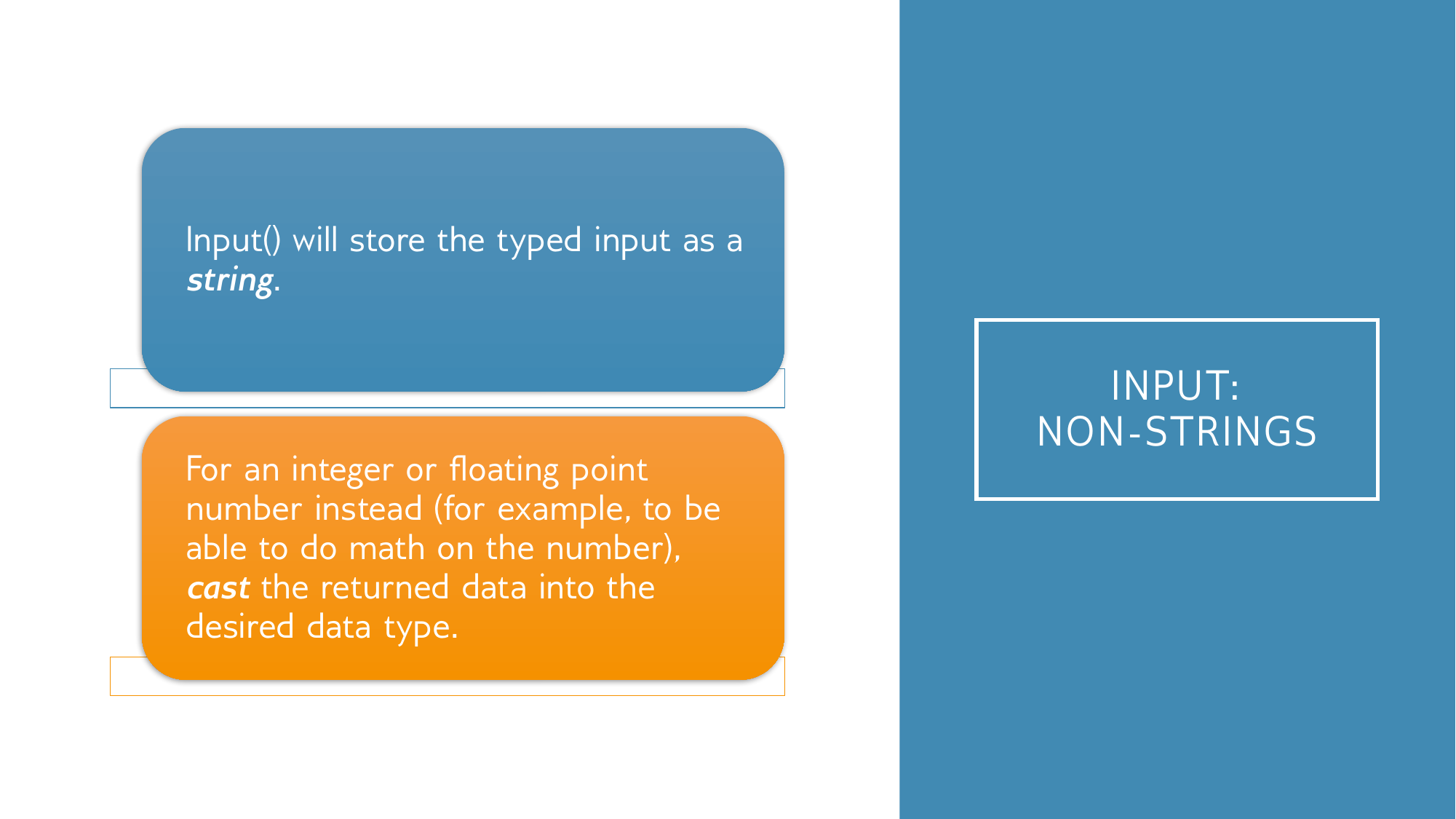

Input() will store the typed input as a string.
For an integer or floating point number instead (for example, to be able to do math on the number), cast the returned data into the desired data type.
# Input: Non-strings